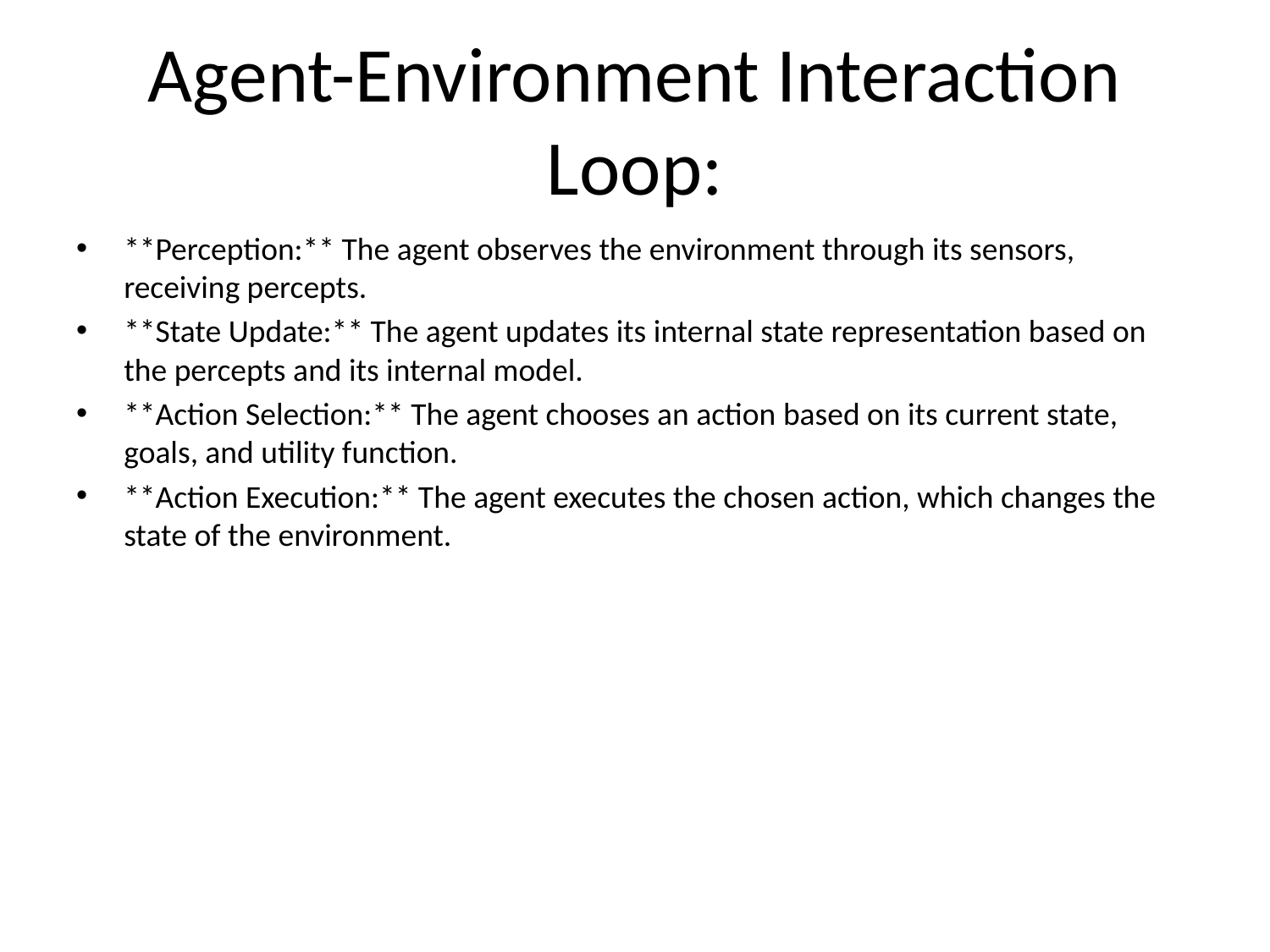

# Agent-Environment Interaction Loop:
**Perception:** The agent observes the environment through its sensors, receiving percepts.
**State Update:** The agent updates its internal state representation based on the percepts and its internal model.
**Action Selection:** The agent chooses an action based on its current state, goals, and utility function.
**Action Execution:** The agent executes the chosen action, which changes the state of the environment.